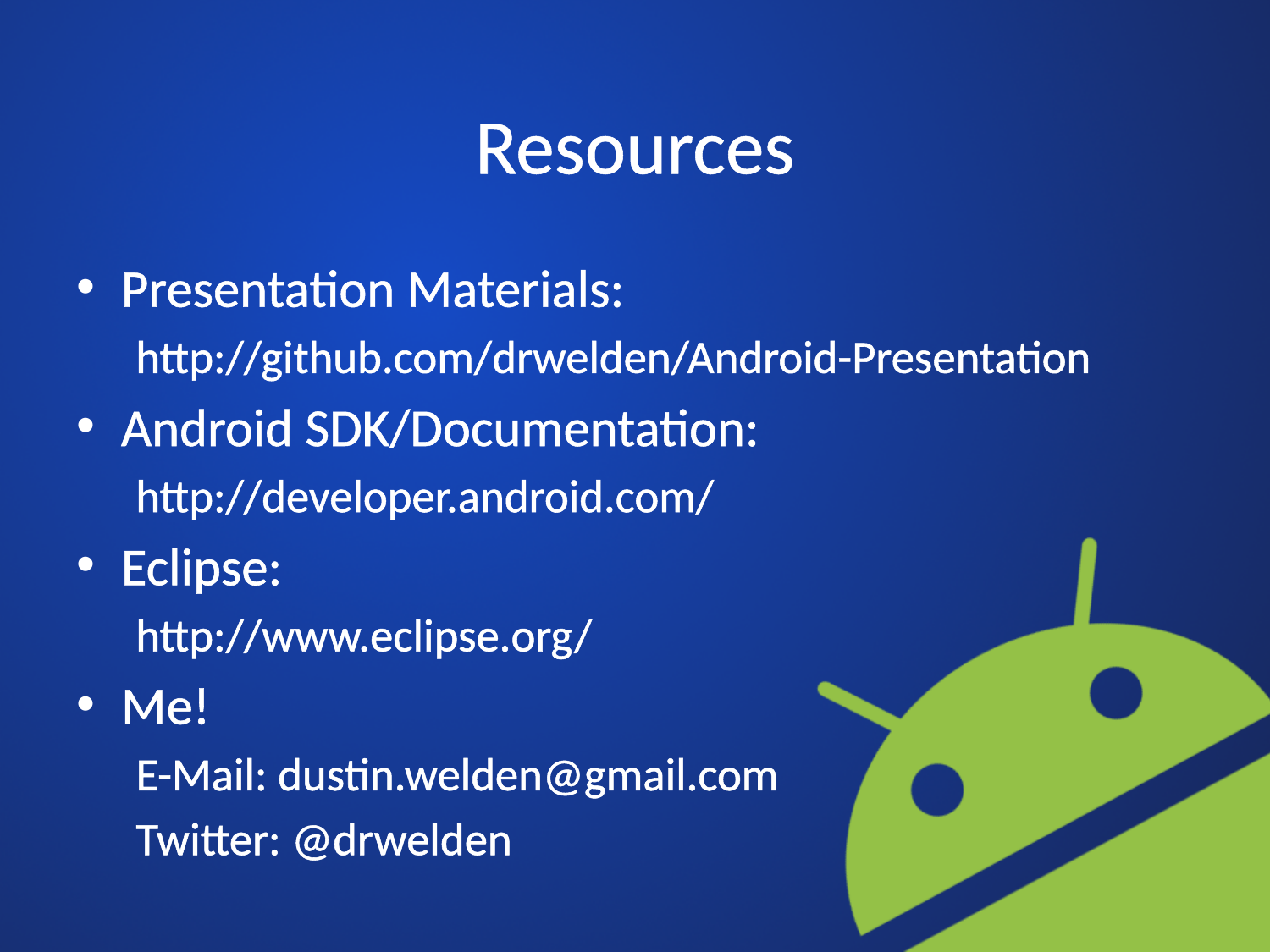

# Resources
Presentation Materials:
http://github.com/drwelden/Android-Presentation
Android SDK/Documentation:
http://developer.android.com/
Eclipse:
http://www.eclipse.org/
Me!
E-Mail: dustin.welden@gmail.com
Twitter: @drwelden